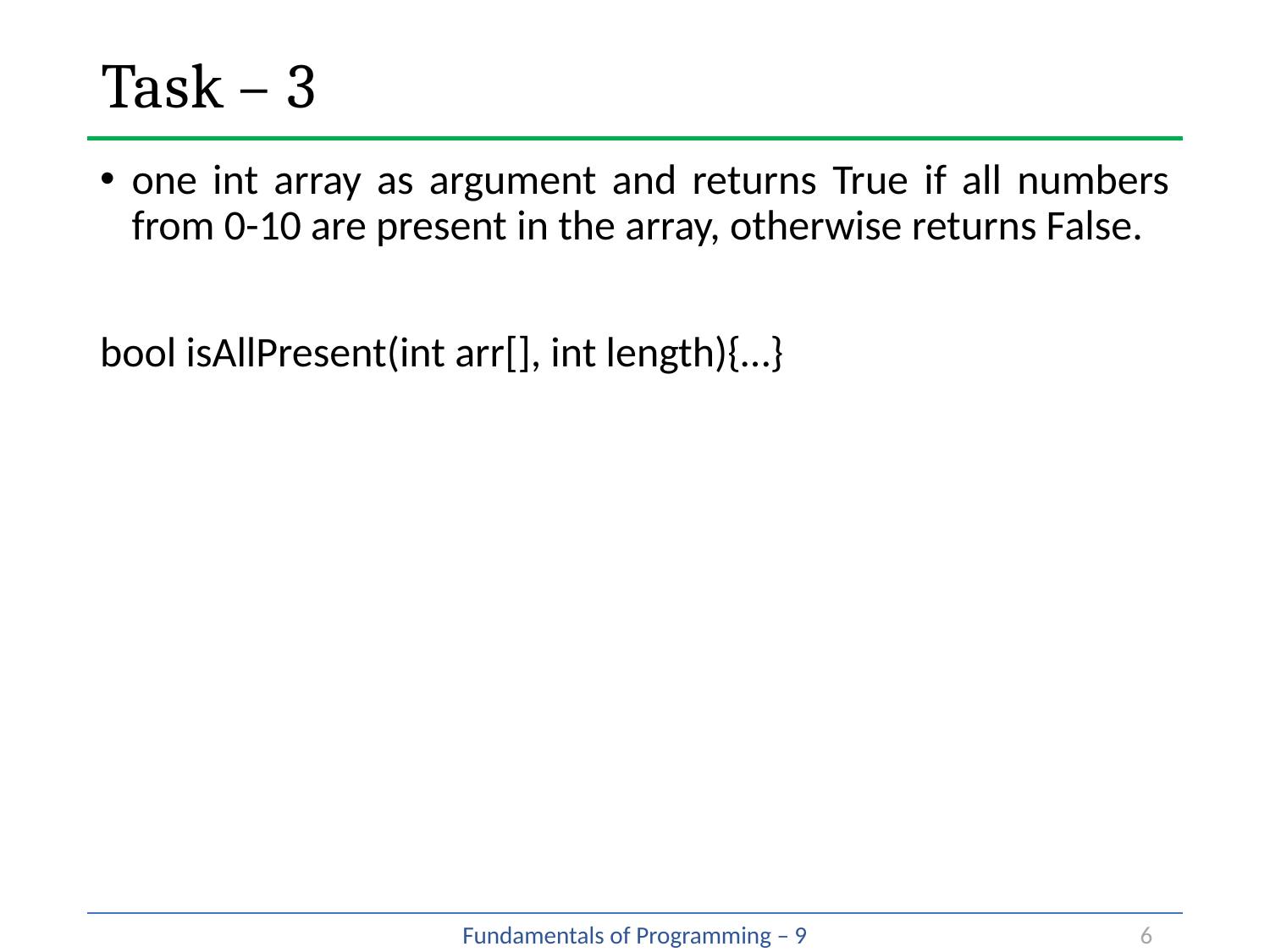

# Task – 3
one int array as argument and returns True if all numbers from 0-10 are present in the array, otherwise returns False.

bool isAllPresent(int arr[], int length){…}

6